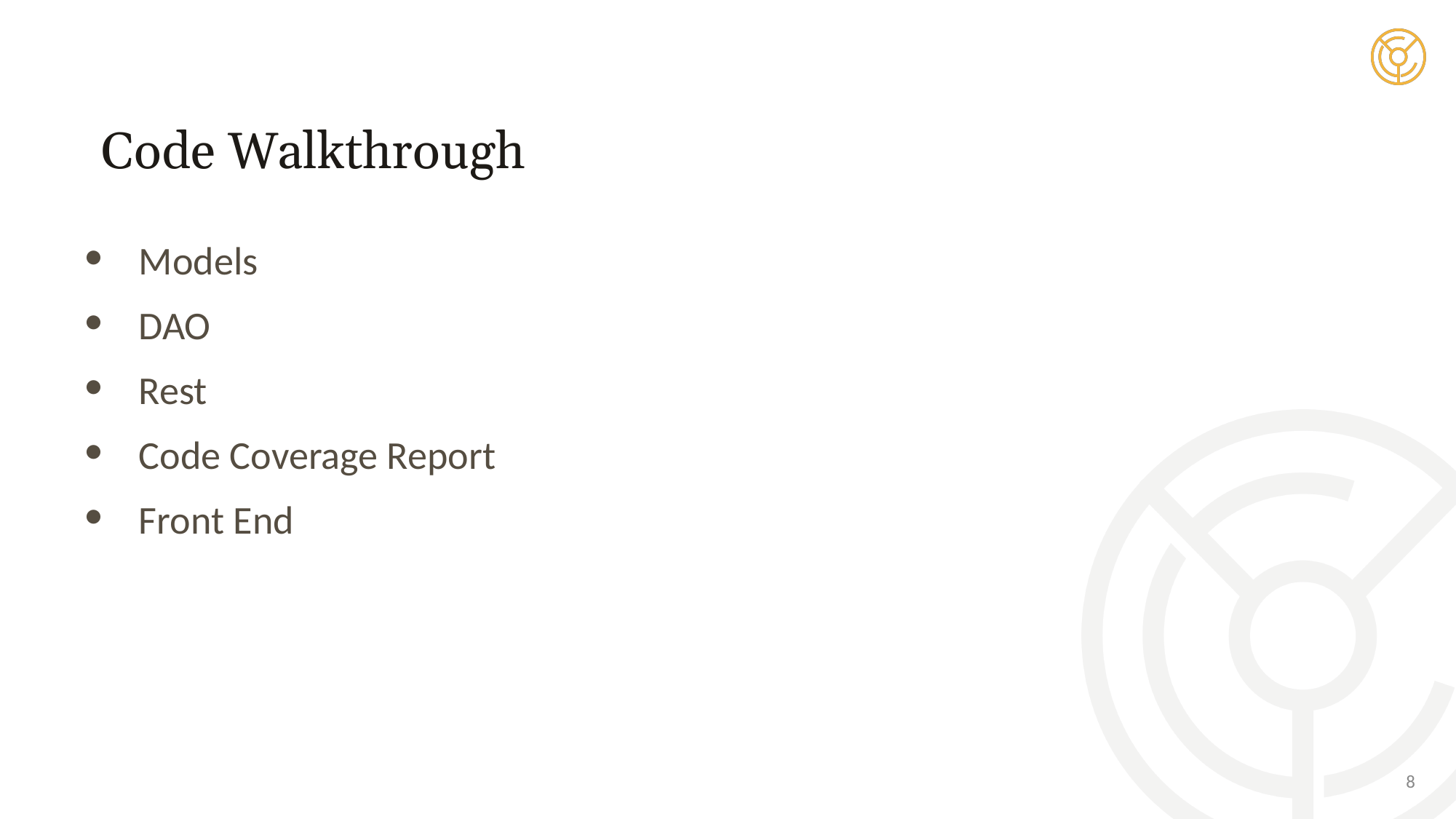

Code Walkthrough
Models
DAO
Rest
Code Coverage Report
Front End
8